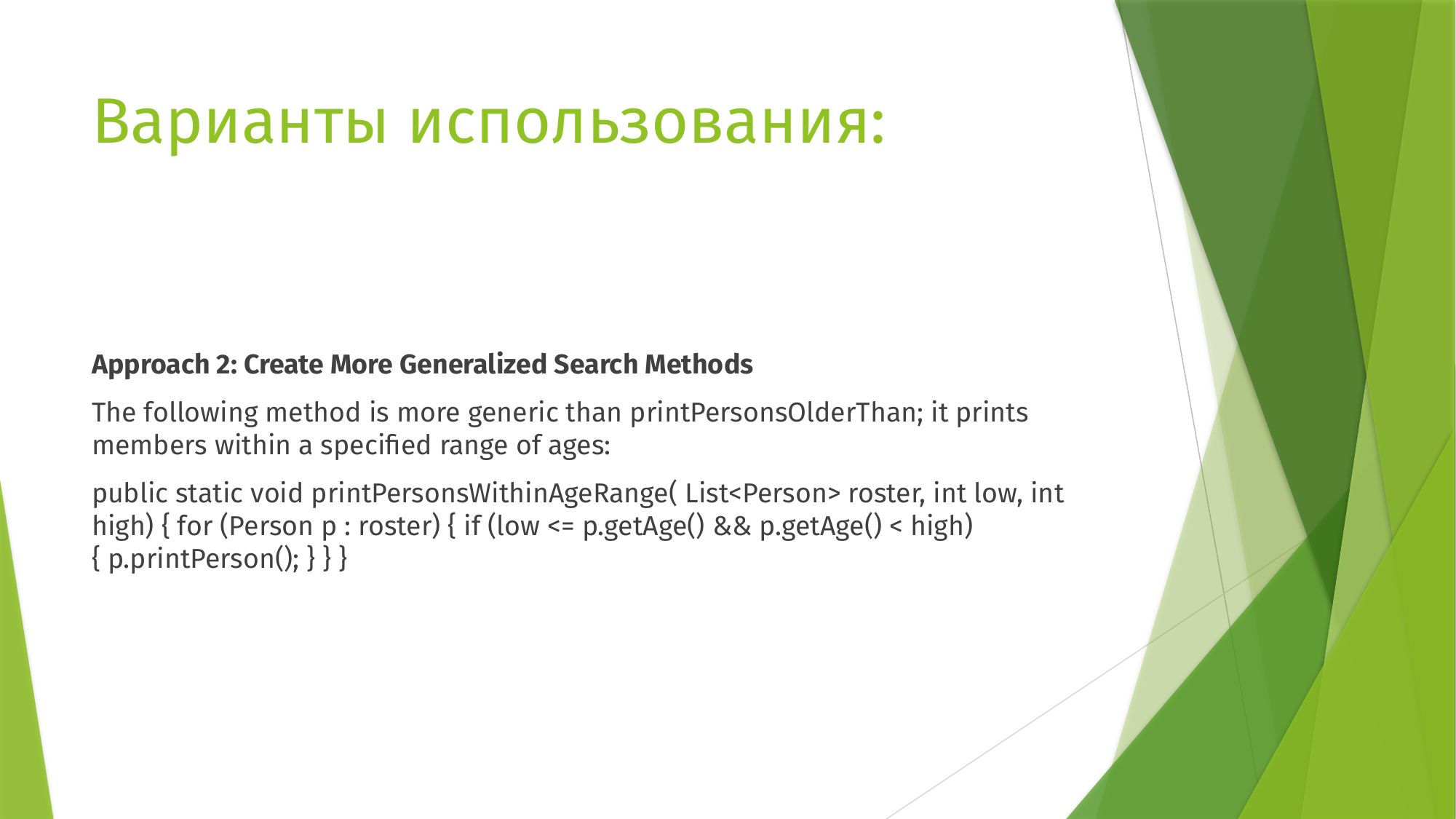

# Варианты использования:
Approach 2: Create More Generalized Search Methods
The following method is more generic than printPersonsOlderThan; it prints members within a specified range of ages:
public static void printPersonsWithinAgeRange( List<Person> roster, int low, int high) { for (Person p : roster) { if (low <= p.getAge() && p.getAge() < high) { p.printPerson(); } } }